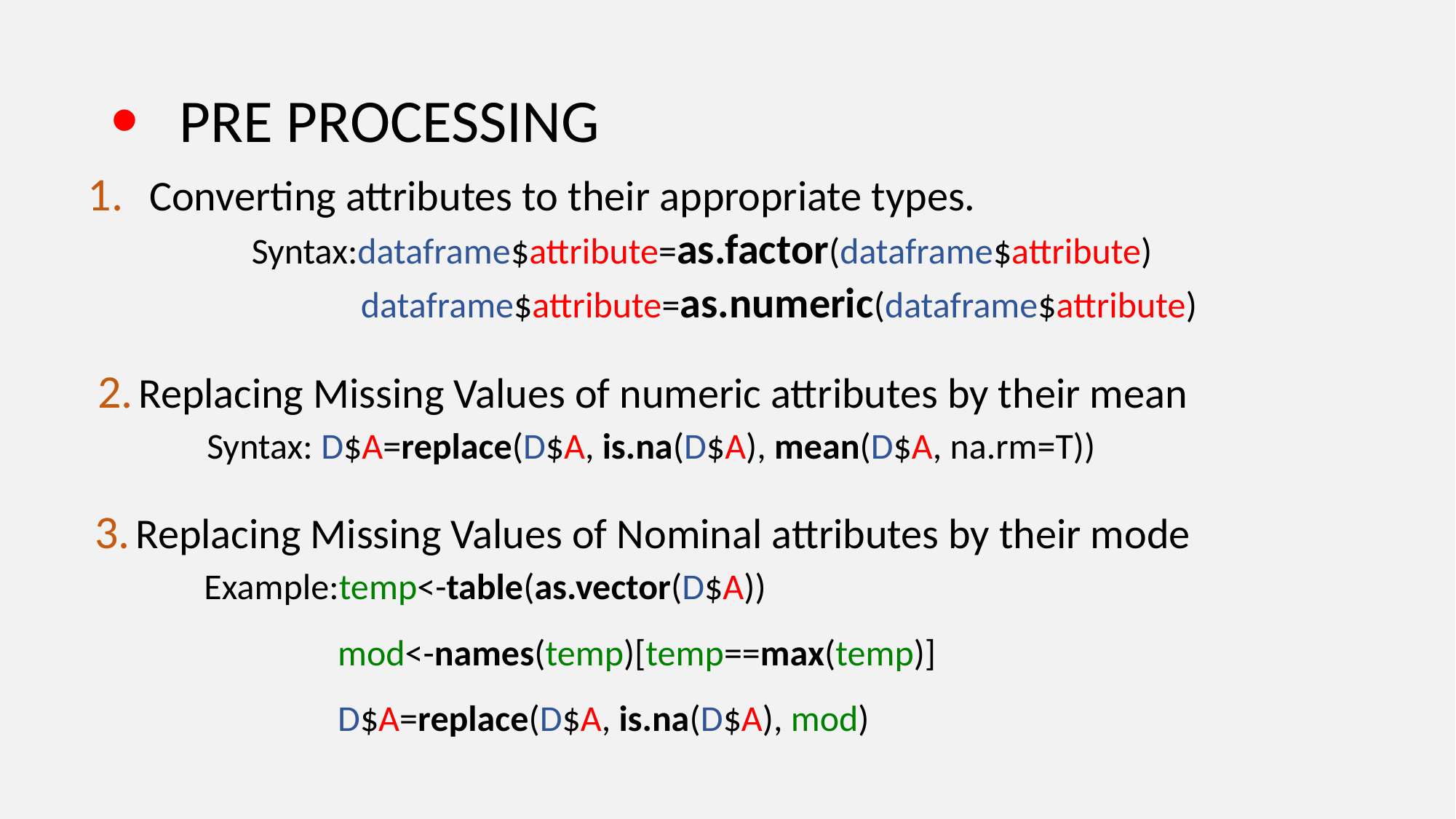

# PRE PROCESSING
Converting attributes to their appropriate types.
	Syntax:dataframe$attribute=as.factor(dataframe$attribute)
		dataframe$attribute=as.numeric(dataframe$attribute)
Replacing Missing Values of numeric attributes by their mean
	Syntax: D$A=replace(D$A, is.na(D$A), mean(D$A, na.rm=T))

Replacing Missing Values of Nominal attributes by their mode
	Example:temp<-table(as.vector(D$A))
		   mod<-names(temp)[temp==max(temp)]
		   D$A=replace(D$A, is.na(D$A), mod)